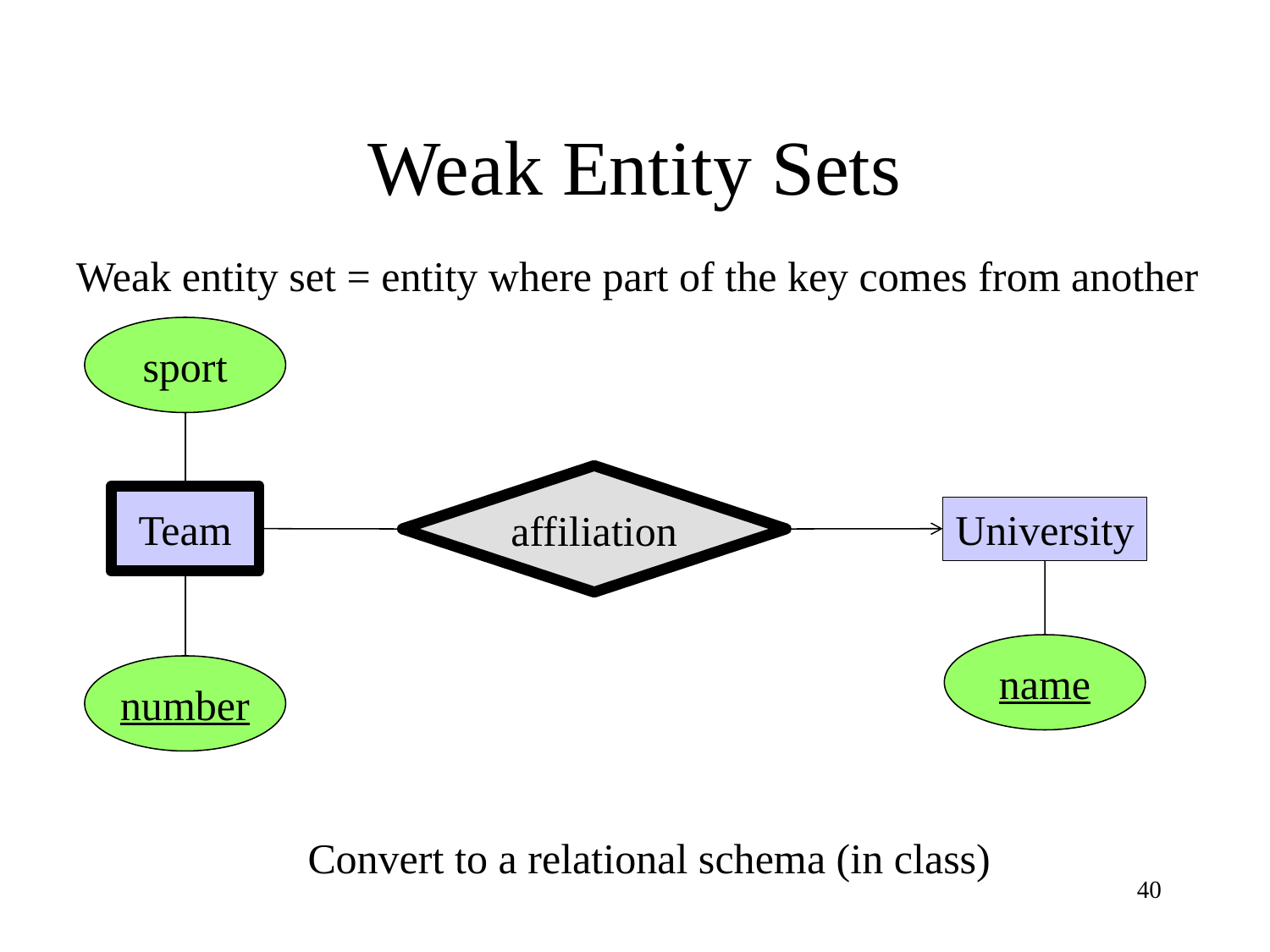

# Weak Entity Sets
Weak entity set = entity where part of the key comes from another
sport
affiliation
Team
University
name
number
Convert to a relational schema (in class)
40